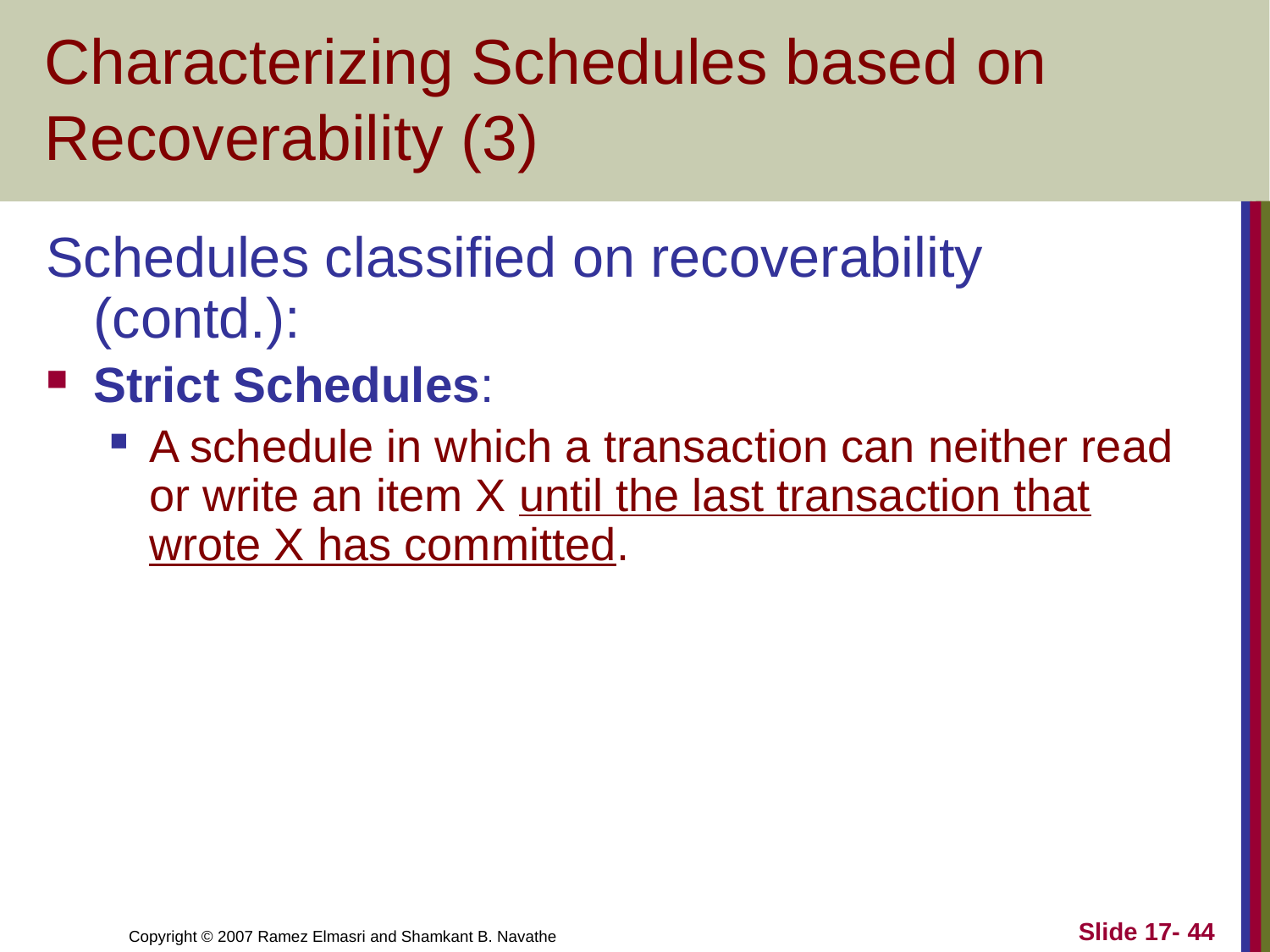

# Characterizing Schedules based on Recoverability (3)
Schedules classified on recoverability (contd.):
Strict Schedules:
A schedule in which a transaction can neither read or write an item X until the last transaction that wrote X has committed.
Slide 17- 44